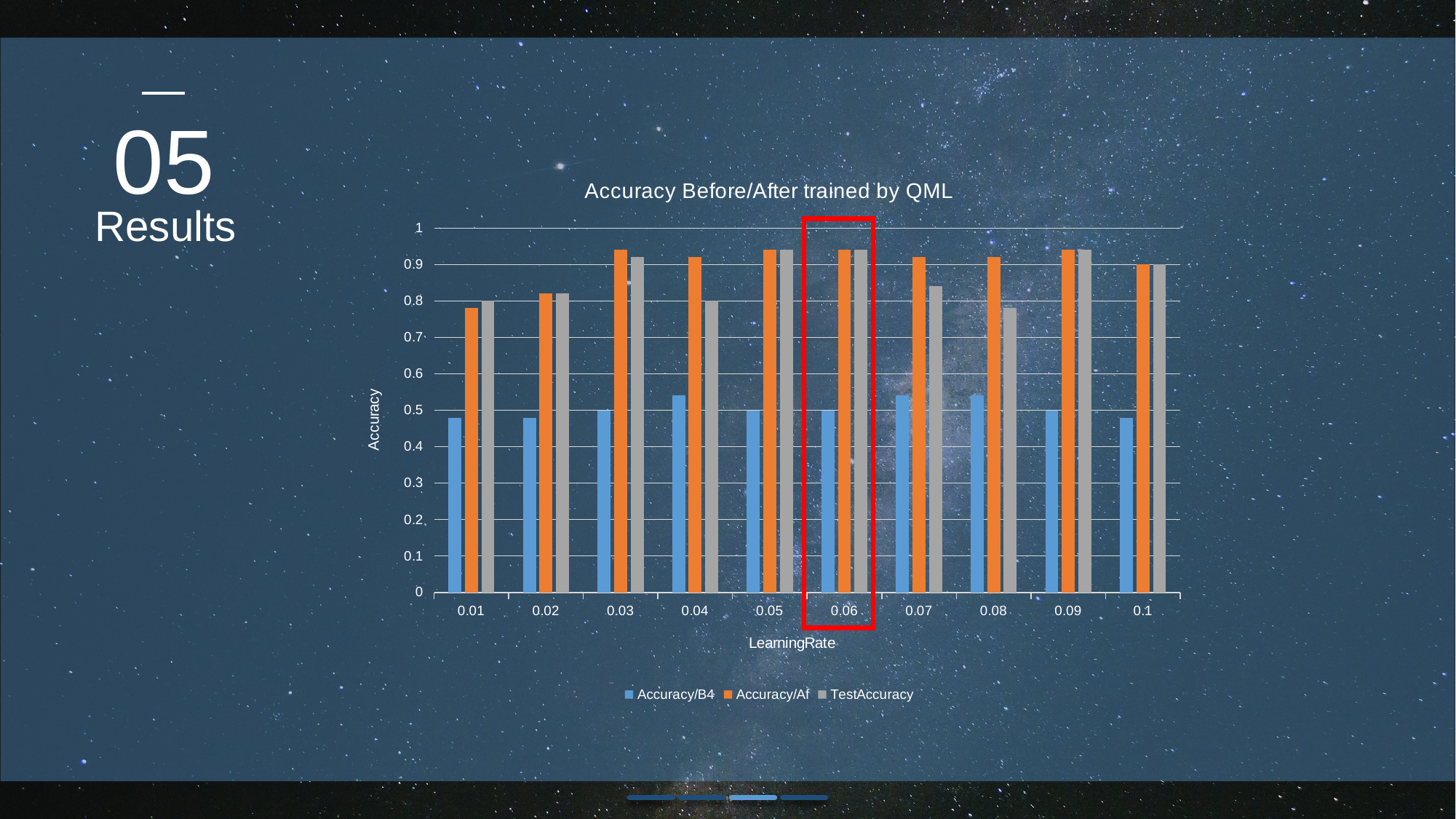

05

### Chart: Accuracy Before/After trained by QML

| Category | Accuracy/B4 | Accuracy/Af | TestAccuracy |
|---|---|---|---|
| 0.01 | 0.48 | 0.78 | 0.8 |
| 0.02 | 0.48 | 0.82 | 0.82 |
| 0.03 | 0.5 | 0.94 | 0.92 |
| 0.04 | 0.54 | 0.92 | 0.8 |
| 0.05 | 0.5 | 0.94 | 0.94 |
| 0.06 | 0.5 | 0.94 | 0.94 |
| 7.0000000000000007E-2 | 0.54 | 0.92 | 0.84 |
| 0.08 | 0.54 | 0.92 | 0.78 |
| 0.09 | 0.5 | 0.94 | 0.94 |
| 0.1 | 0.48 | 0.9 | 0.9 |
Results